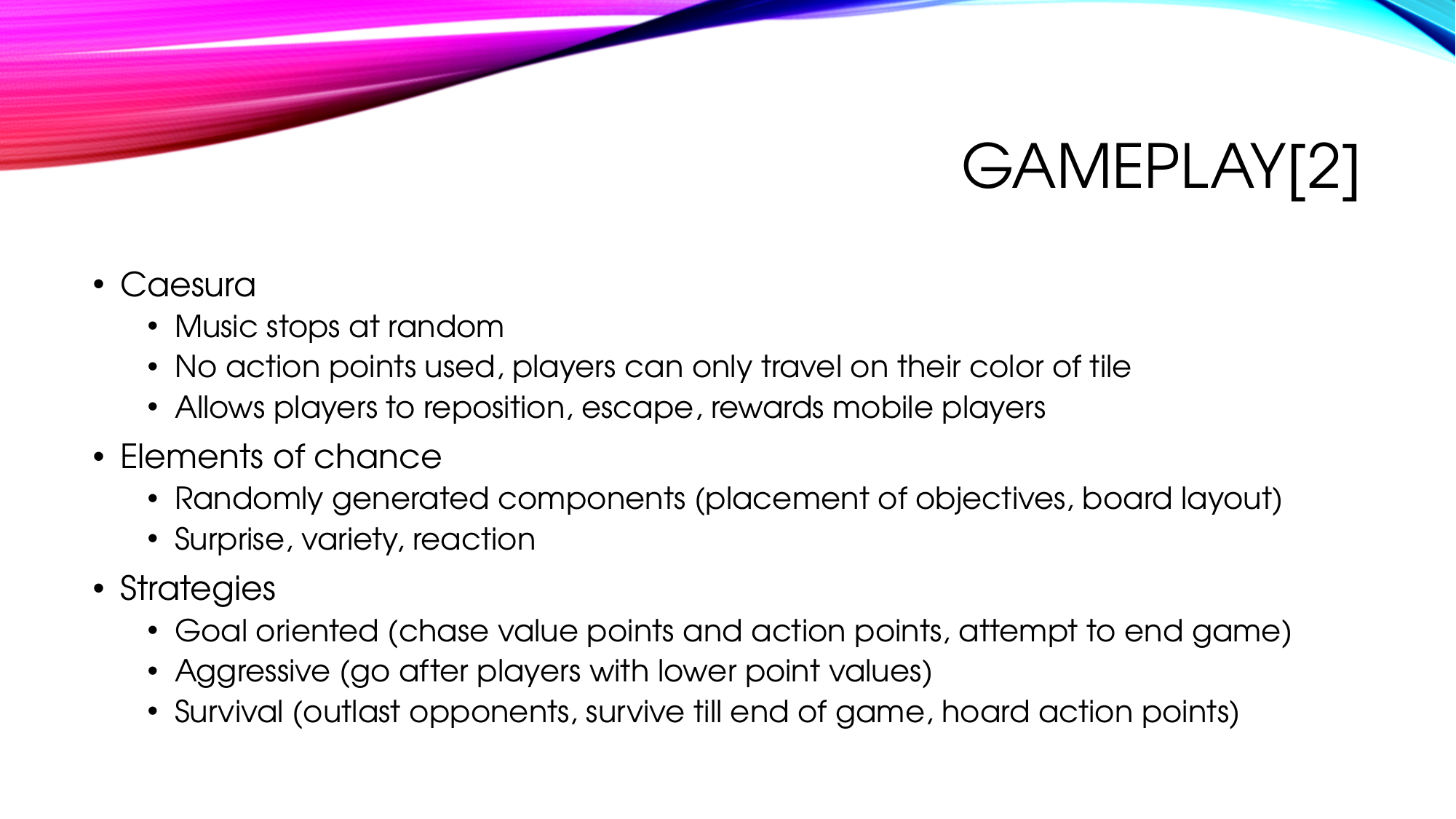

# Gameplay[2]
Caesura
Music stops at random
No action points used, players can only travel on their color of tile
Allows players to reposition, escape, rewards mobile players
Elements of chance
Randomly generated components (placement of objectives, board layout)
Surprise, variety, reaction
Strategies
Goal oriented (chase value points and action points, attempt to end game)
Aggressive (go after players with lower point values)
Survival (outlast opponents, survive till end of game, hoard action points)